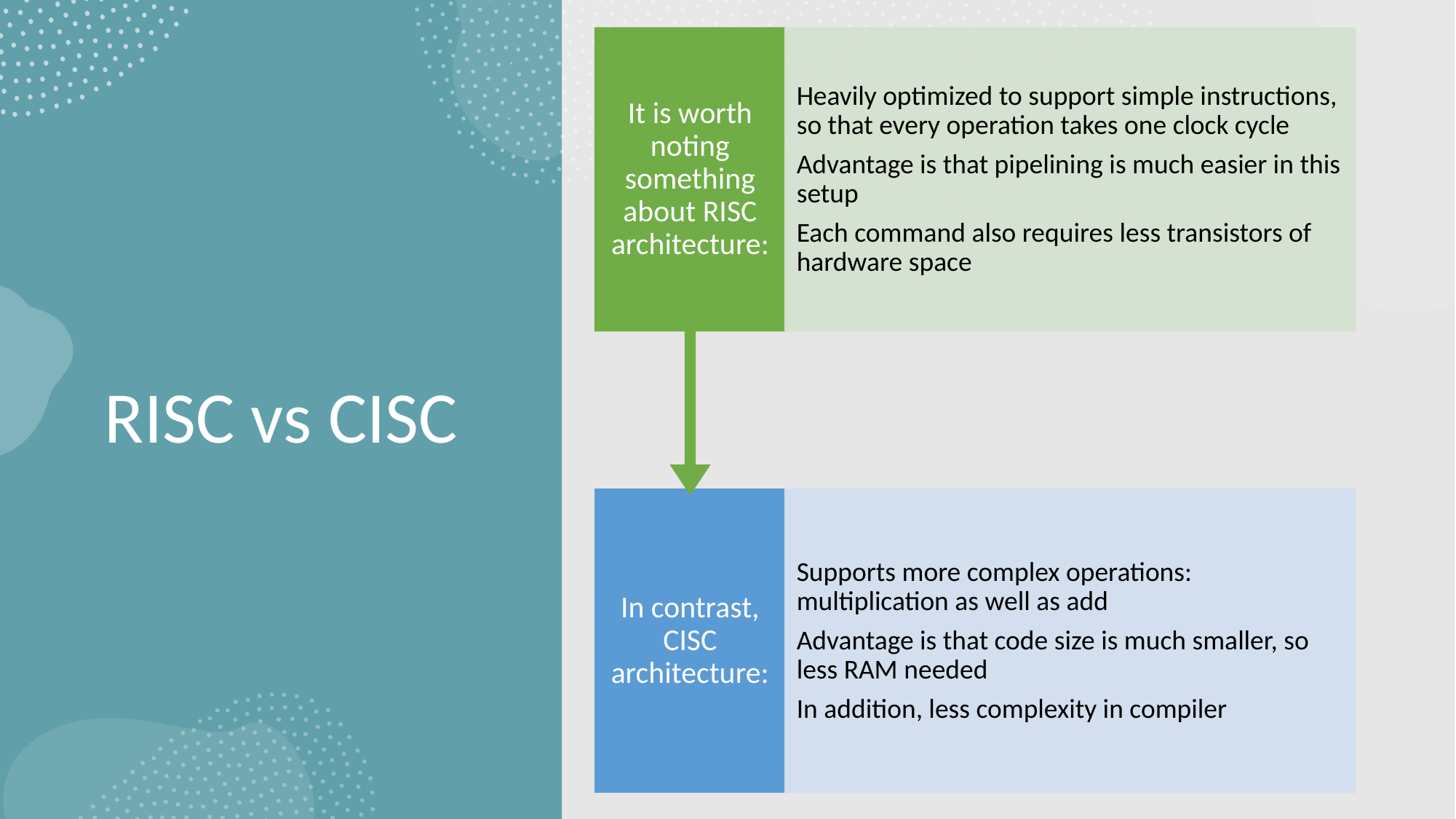

In contrast, CISC architecture:
Supports more complex operations: multiplication as well as add
Advantage is that code size is much smaller, so less RAM needed
In addition, less complexity in compiler
It is worth noting something about RISC architecture:
Heavily optimized to support simple instructions, so that every operation takes one clock cycle
Advantage is that pipelining is much easier in this setup
Each command also requires less transistors of hardware space
# RISC vs CISC